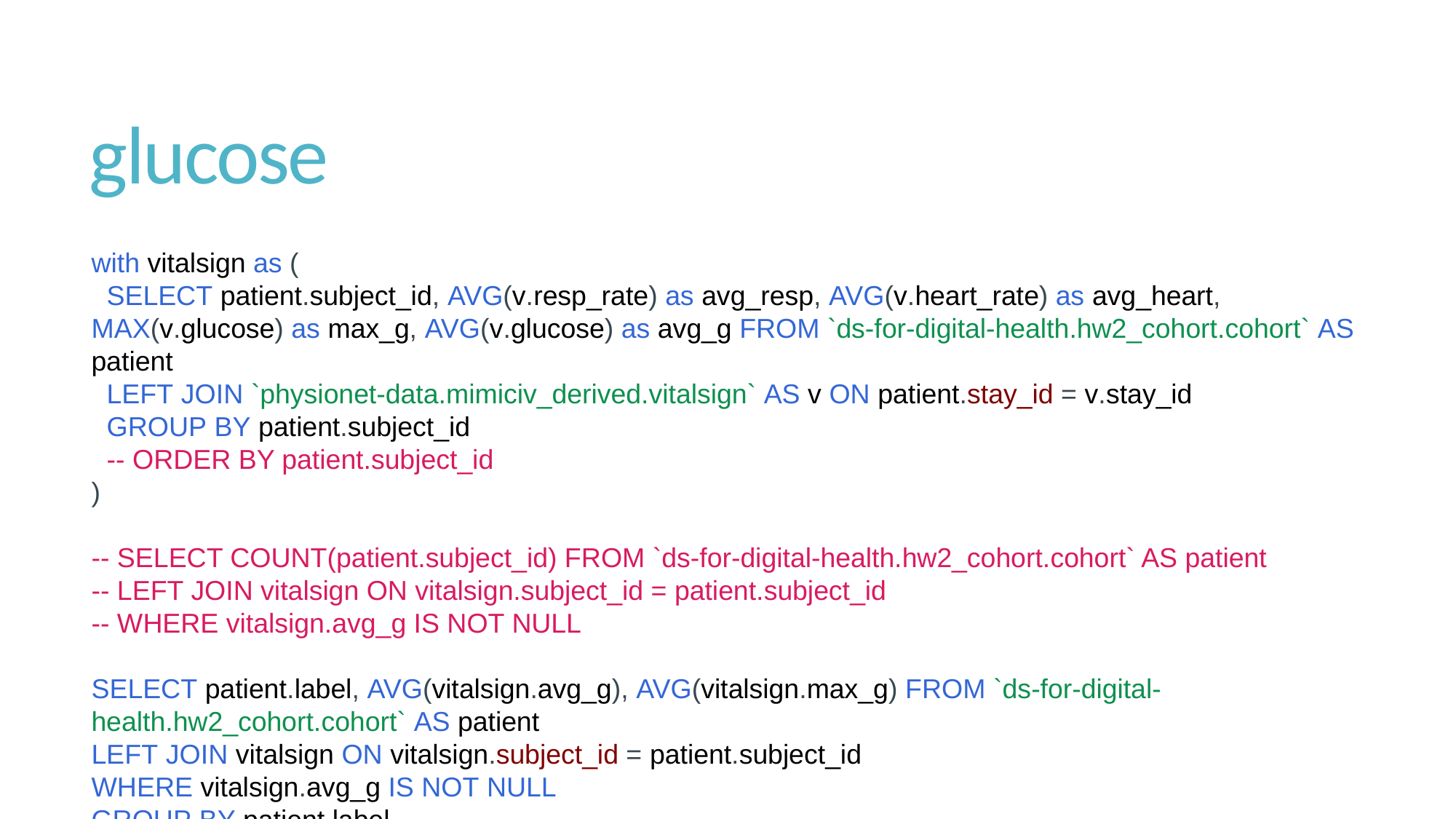

# glucose
with vitalsign as (
  SELECT patient.subject_id, AVG(v.resp_rate) as avg_resp, AVG(v.heart_rate) as avg_heart, MAX(v.glucose) as max_g, AVG(v.glucose) as avg_g FROM `ds-for-digital-health.hw2_cohort.cohort` AS patient
  LEFT JOIN `physionet-data.mimiciv_derived.vitalsign` AS v ON patient.stay_id = v.stay_id
  GROUP BY patient.subject_id
  -- ORDER BY patient.subject_id
)
-- SELECT COUNT(patient.subject_id) FROM `ds-for-digital-health.hw2_cohort.cohort` AS patient
-- LEFT JOIN vitalsign ON vitalsign.subject_id = patient.subject_id
-- WHERE vitalsign.avg_g IS NOT NULL
SELECT patient.label, AVG(vitalsign.avg_g), AVG(vitalsign.max_g) FROM `ds-for-digital-health.hw2_cohort.cohort` AS patient
LEFT JOIN vitalsign ON vitalsign.subject_id = patient.subject_id
WHERE vitalsign.avg_g IS NOT NULL
GROUP BY patient.label
| glucose\_avg (mean+std) | 1238 | 143.1620695232 | 164.9718793999 |  |
| --- | --- | --- | --- | --- |
WITH glucose AS (
  SELECT patient.subject_id, avg(bg.glucose) as glucose_avg FROM `ds-for-digital-health.hw2_cohort.cohort` AS patient
  LEFT JOIN `physionet-data.mimiciv_derived.bg` AS bg ON bg.hadm_id = patient.hadm_id
  GROUP BY patient.subject_id
)
-- SELECT patient.label, AVG(glucose.glucose_avg) FROM glucose
-- JOIN `ds-for-digital-health.hw2_cohort.cohort` AS patient ON patient.subject_id = glucose.subject_id
-- WHERE glucose.glucose_avg is not null
-- GROUP BY patient.label
SELECT count(patient.subject_id) FROM glucose
JOIN `ds-for-digital-health.hw2_cohort.cohort` AS patient ON patient.subject_id = glucose.subject_id
WHERE glucose.glucose_avg is null